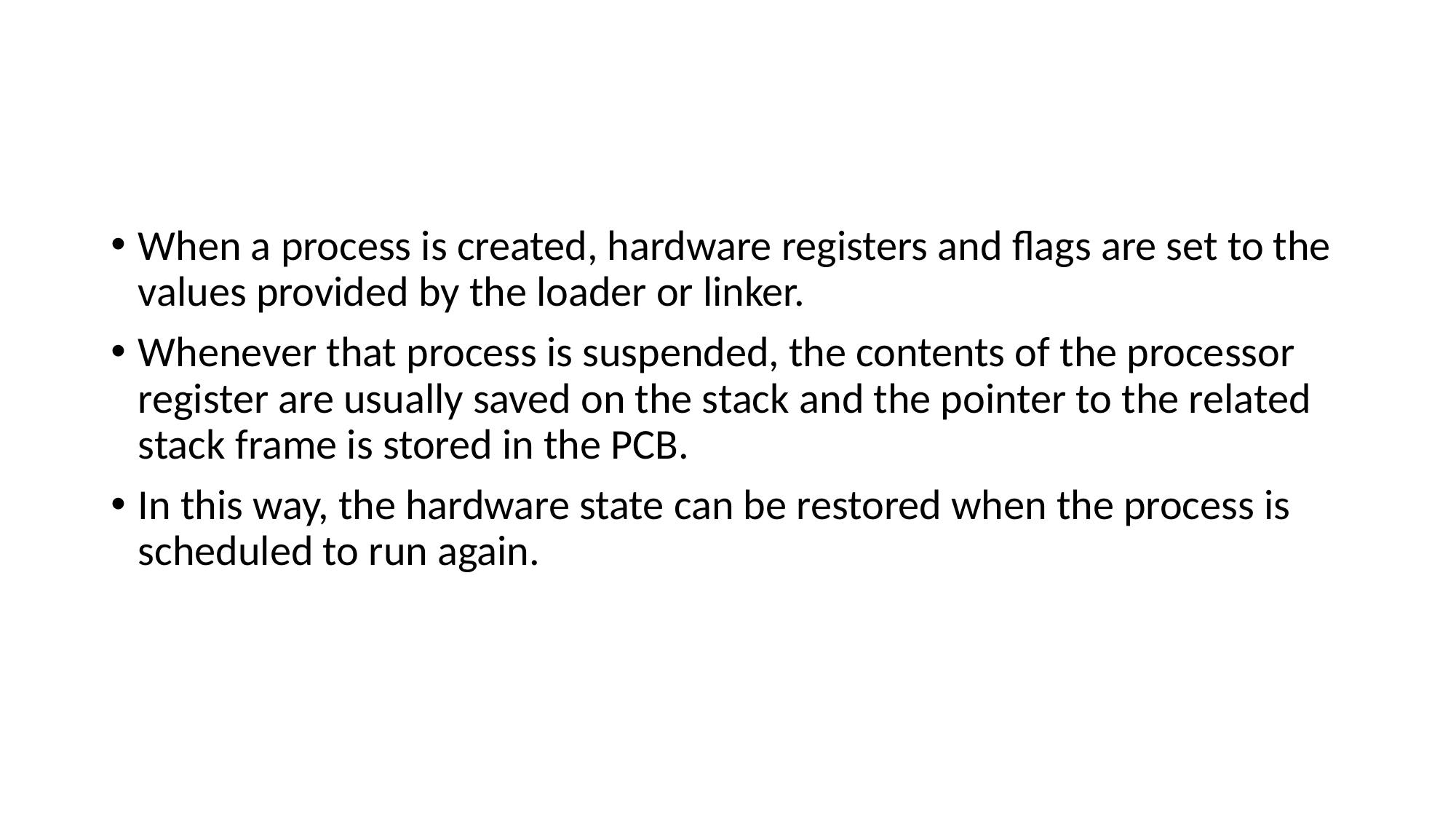

#
When a process is created, hardware registers and flags are set to the values provided by the loader or linker.
Whenever that process is suspended, the contents of the processor register are usually saved on the stack and the pointer to the related stack frame is stored in the PCB.
In this way, the hardware state can be restored when the process is scheduled to run again.